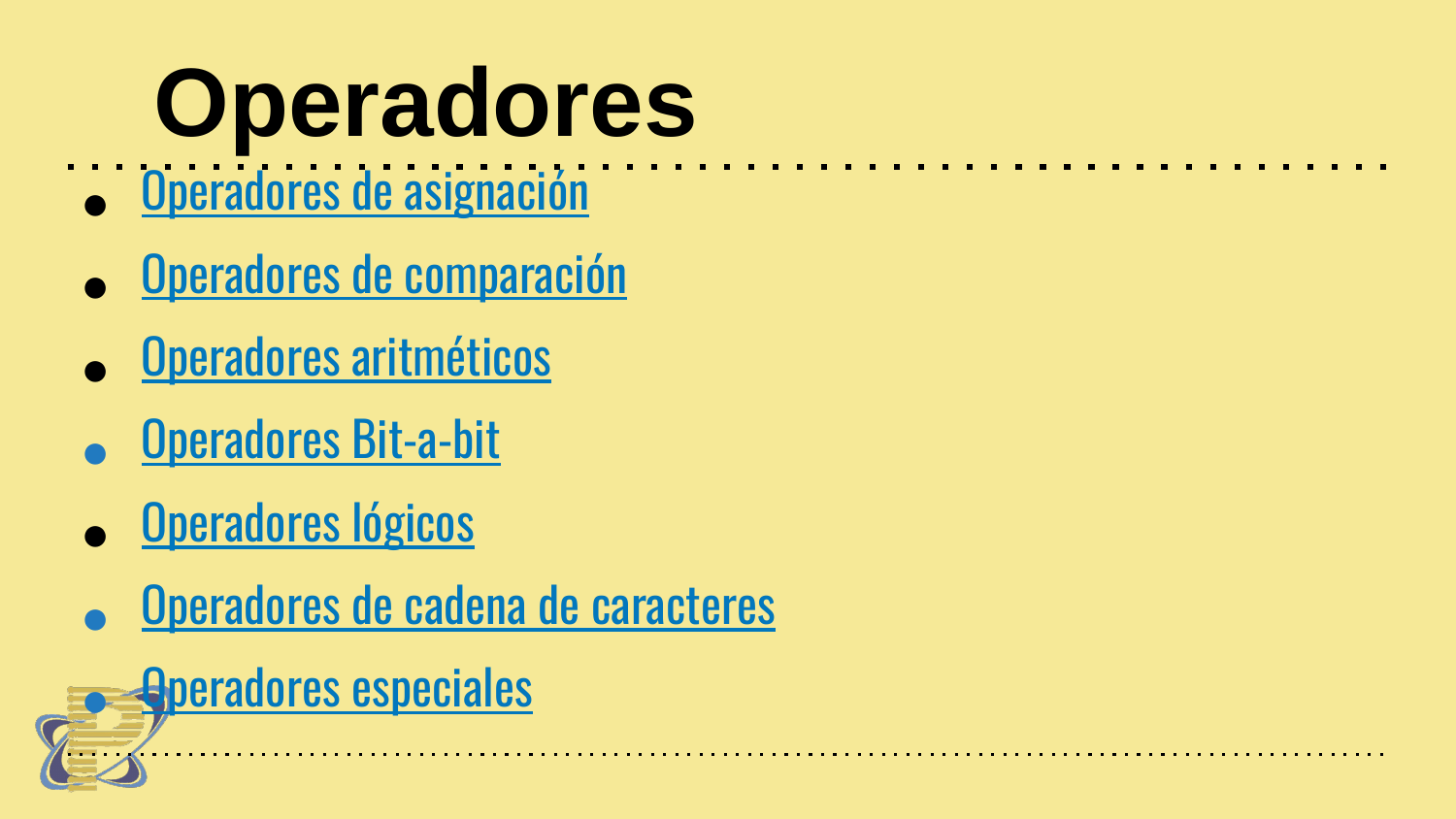

# Operadores

Operadores de asignación
Operadores de comparación
Operadores aritméticos
Operadores Bit-a-bit
Operadores lógicos
Operadores de cadena de caracteres
Operadores especiales